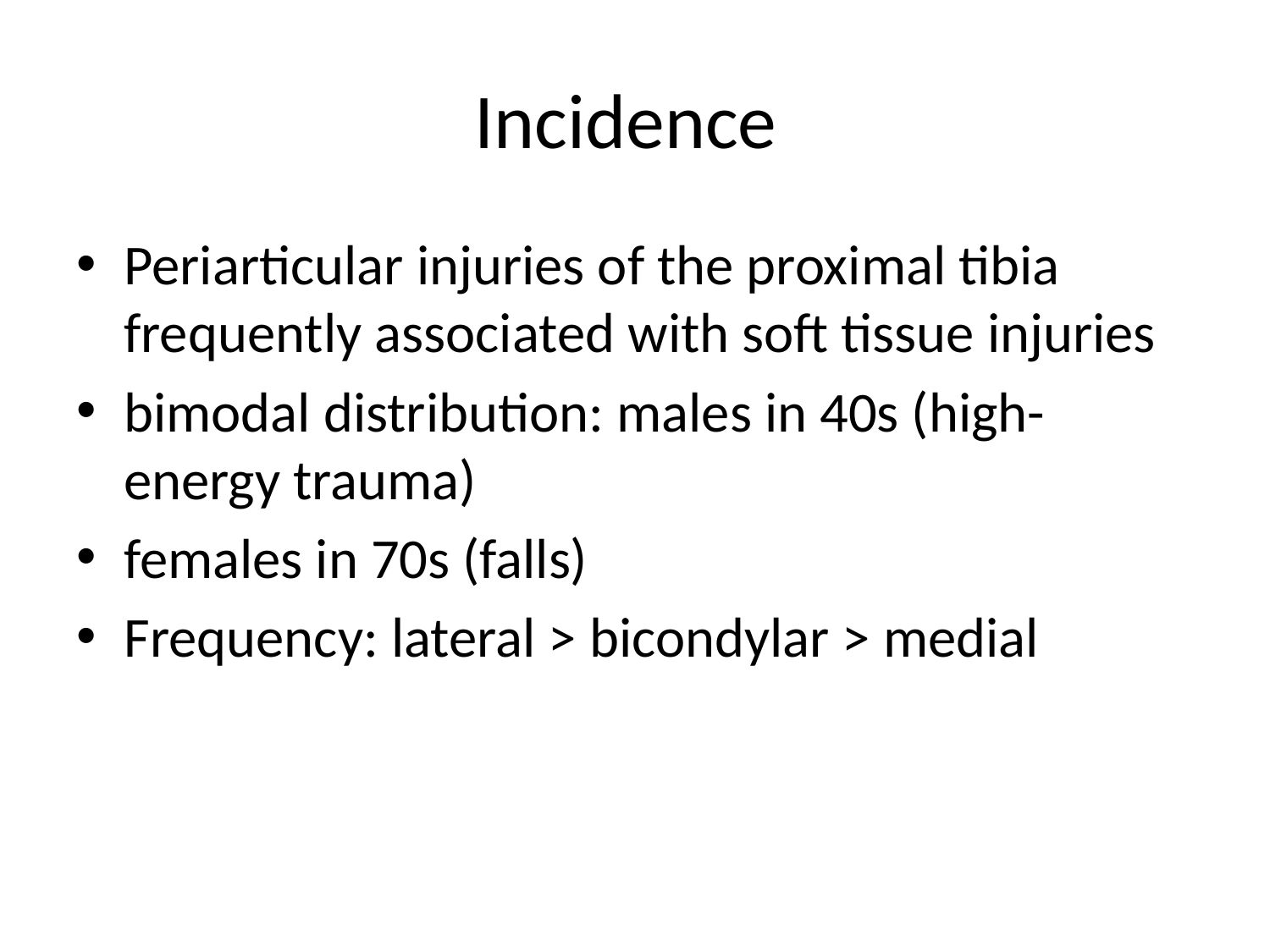

# Incidence
Periarticular injuries of the proximal tibia frequently associated with soft tissue injuries
bimodal distribution: males in 40s (high-energy trauma)
females in 70s (falls)
Frequency: lateral > bicondylar > medial